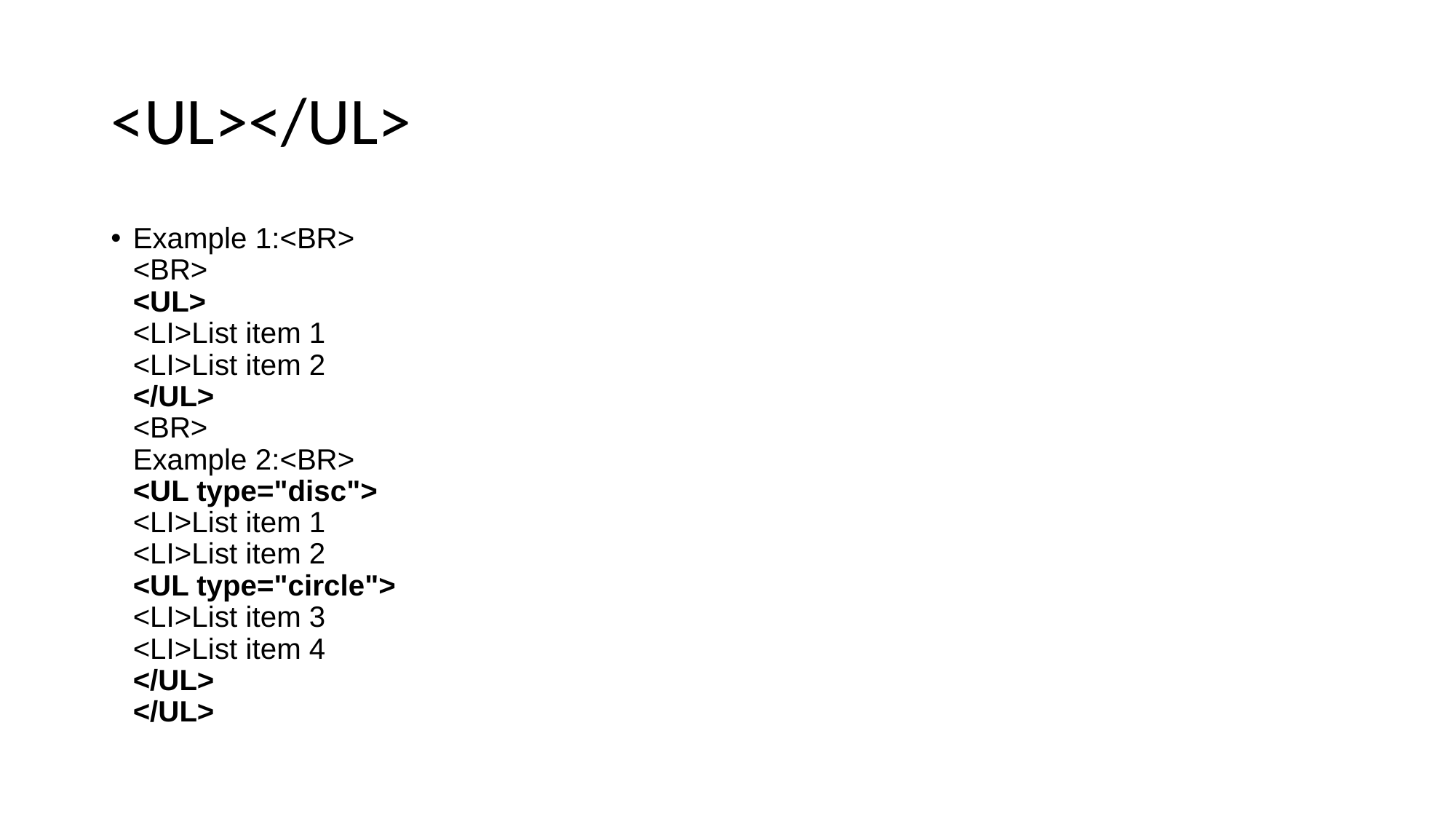

# <UL></UL>
Example 1:<BR>
<BR>
<UL>
<LI>List item 1
<LI>List item 2
</UL>
<BR>
Example 2:<BR>
<UL type="disc">
<LI>List item 1
<LI>List item 2
<UL type="circle">
<LI>List item 3
<LI>List item 4
</UL>
</UL>